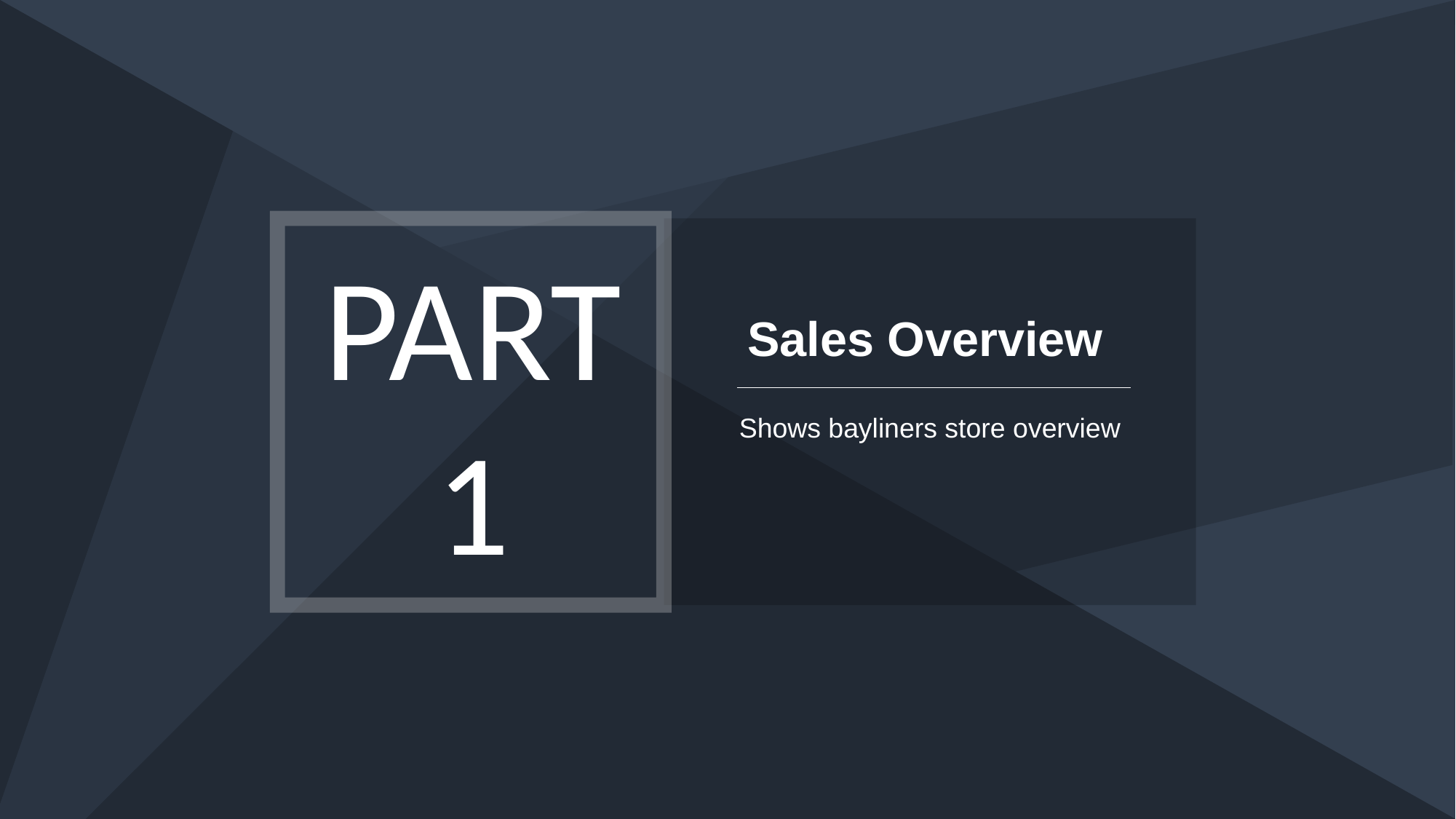

PART
1
Sales Overview
Shows bayliners store overview